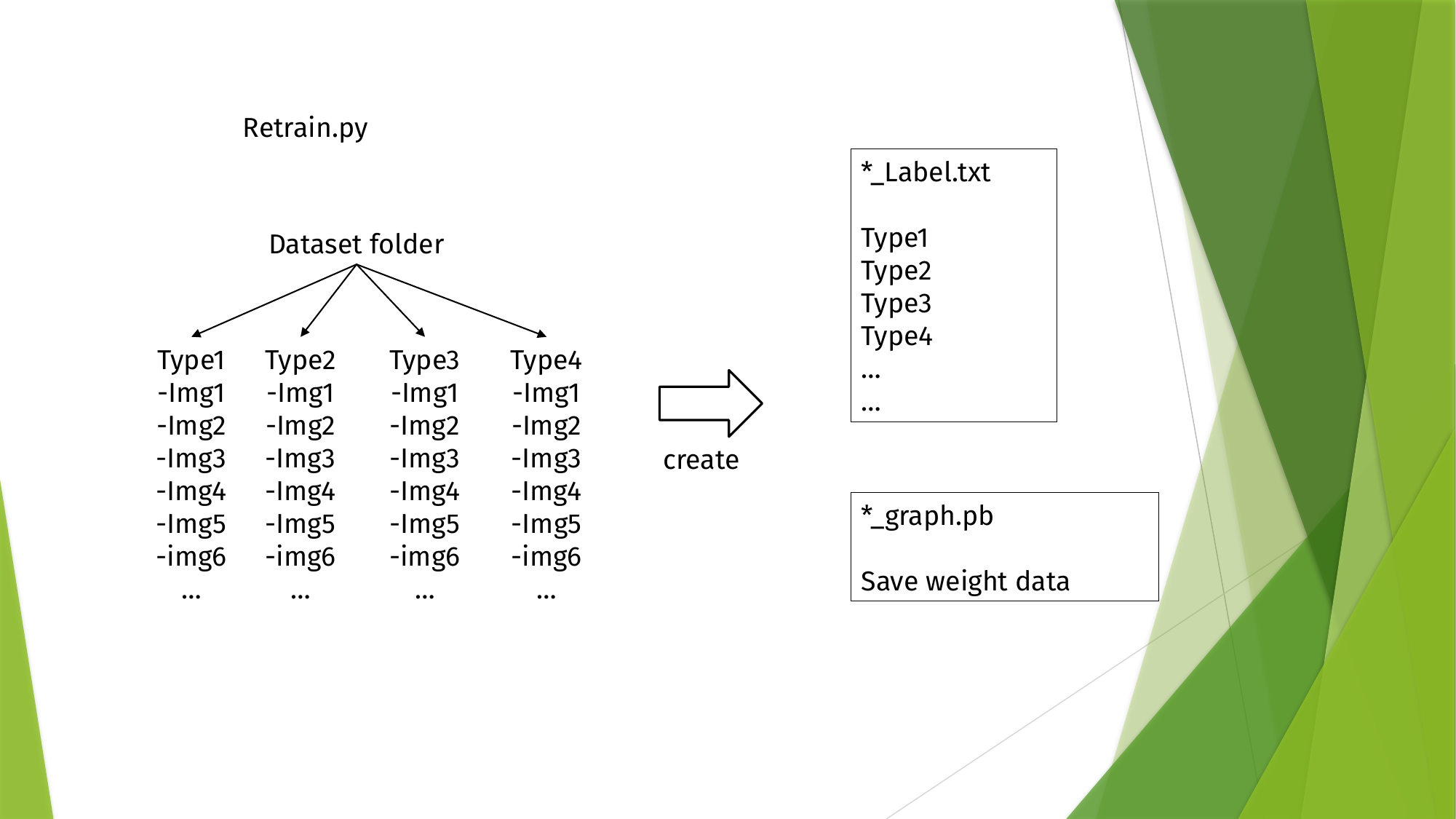

Retrain.py
*_Label.txt

Type1
Type2
Type3
Type4
…
…
Dataset folder
Type1
-Img1
-Img2
-Img3
-Img4
-Img5
-img6
…
Type2
-Img1
-Img2
-Img3
-Img4
-Img5
-img6
…
Type3
-Img1
-Img2
-Img3
-Img4
-Img5
-img6
…
Type4
-Img1
-Img2
-Img3
-Img4
-Img5
-img6
…

create
*_graph.pb

Save weight data